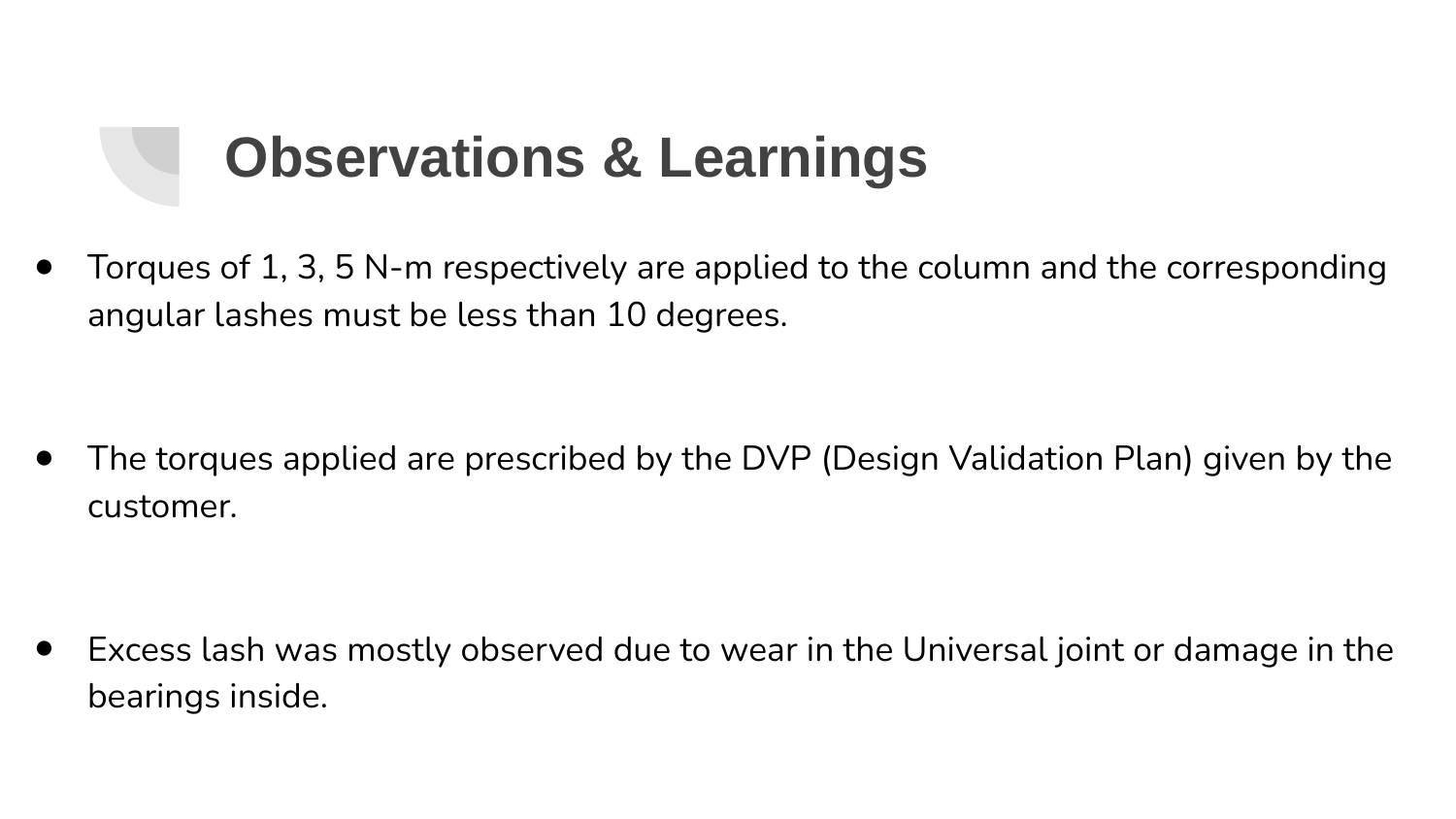

# Observations & Learnings
Torques of 1, 3, 5 N-m respectively are applied to the column and the corresponding angular lashes must be less than 10 degrees.

The torques applied are prescribed by the DVP (Design Validation Plan) given by the customer.

Excess lash was mostly observed due to wear in the Universal joint or damage in the bearings inside.